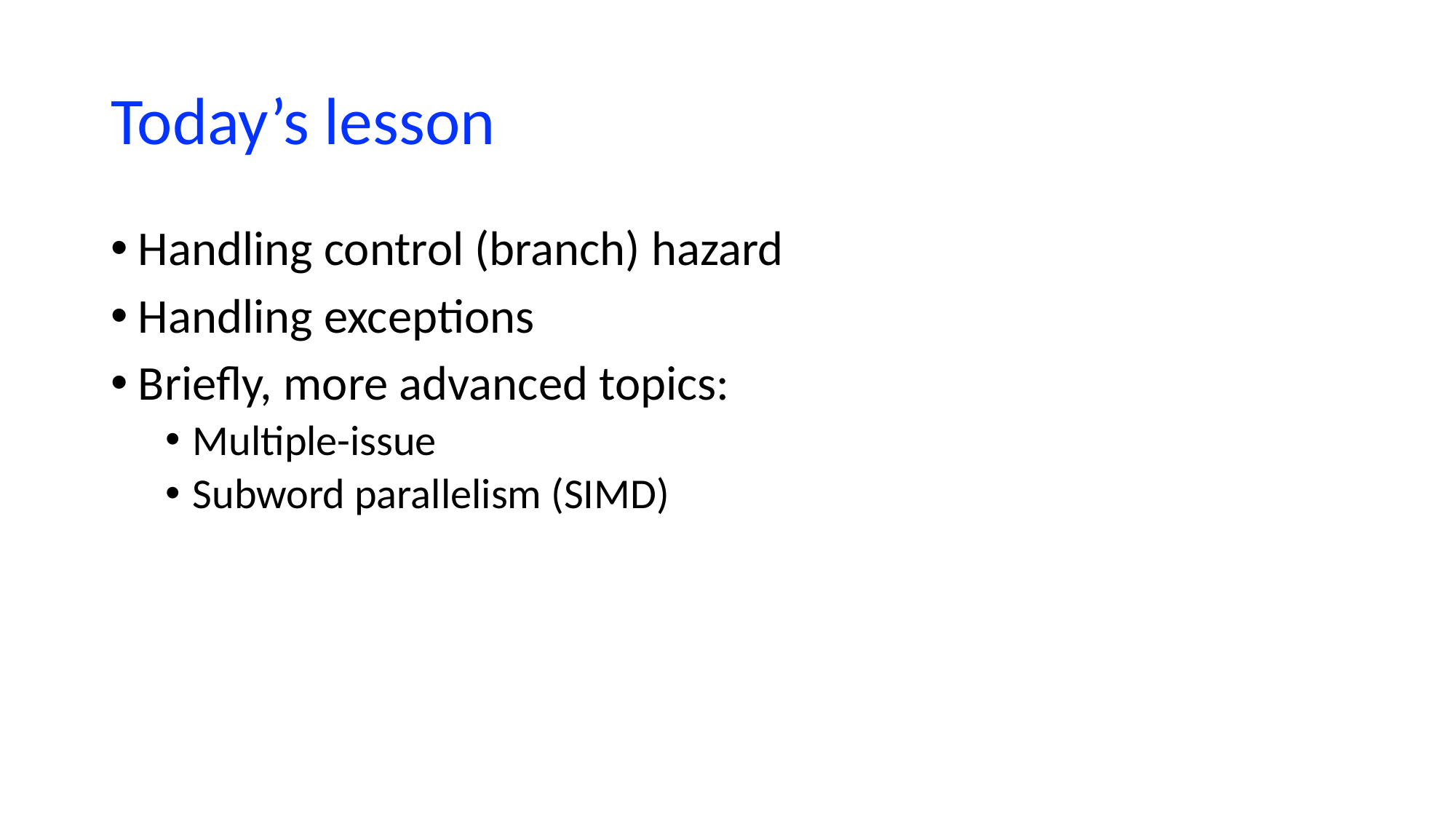

# Today’s lesson
Handling control (branch) hazard
Handling exceptions
Briefly, more advanced topics:
Multiple-issue
Subword parallelism (SIMD)